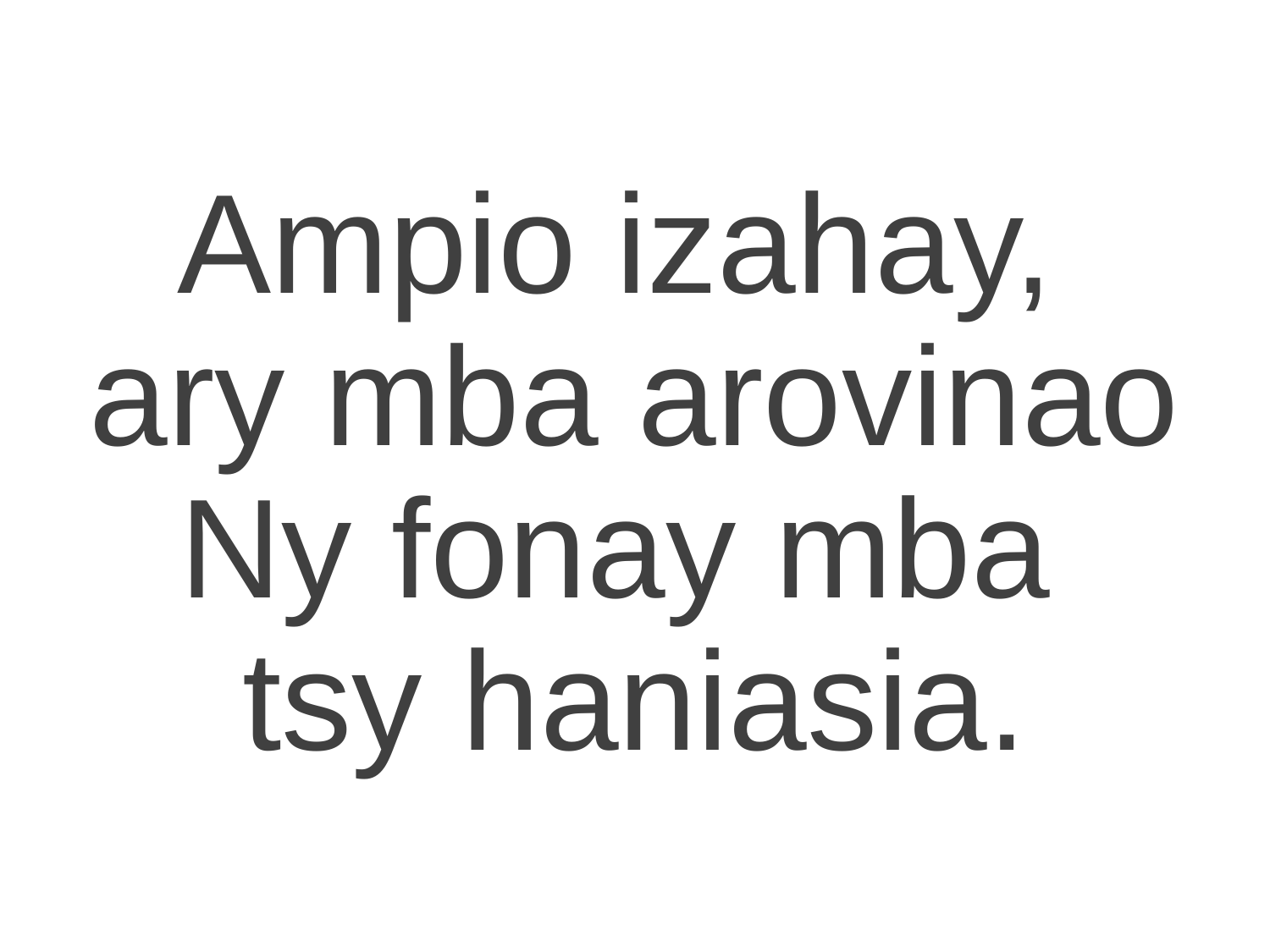

Ampio izahay,
ary mba arovinao
Ny fonay mba
tsy haniasia.